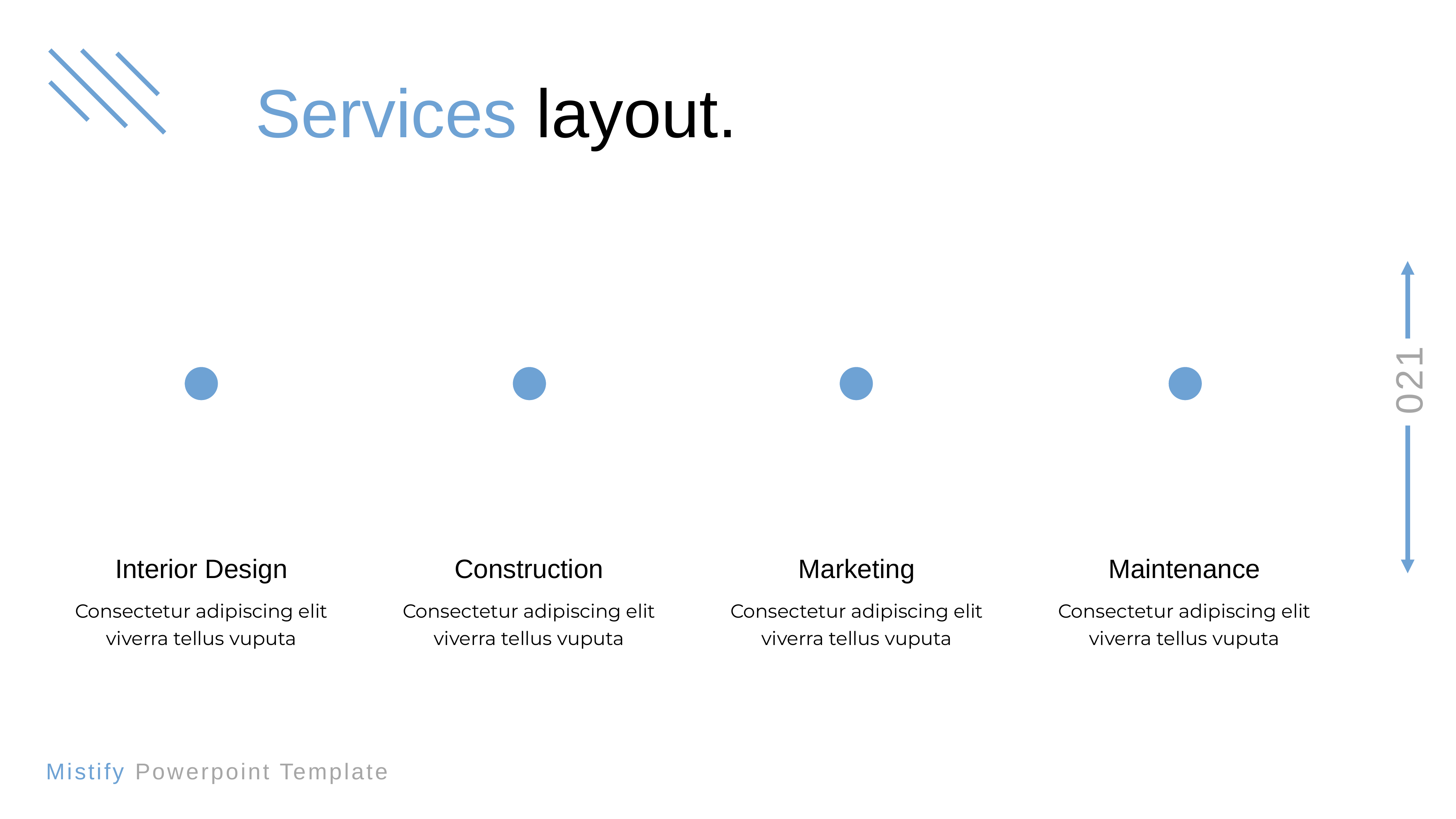

Services layout.

Interior Design

Consectetur adipiscing elit viverra tellus vuputa
Construction

Consectetur adipiscing elit viverra tellus vuputa
Marketing

Consectetur adipiscing elit viverra tellus vuputa
Maintenance

Consectetur adipiscing elit viverra tellus vuputa